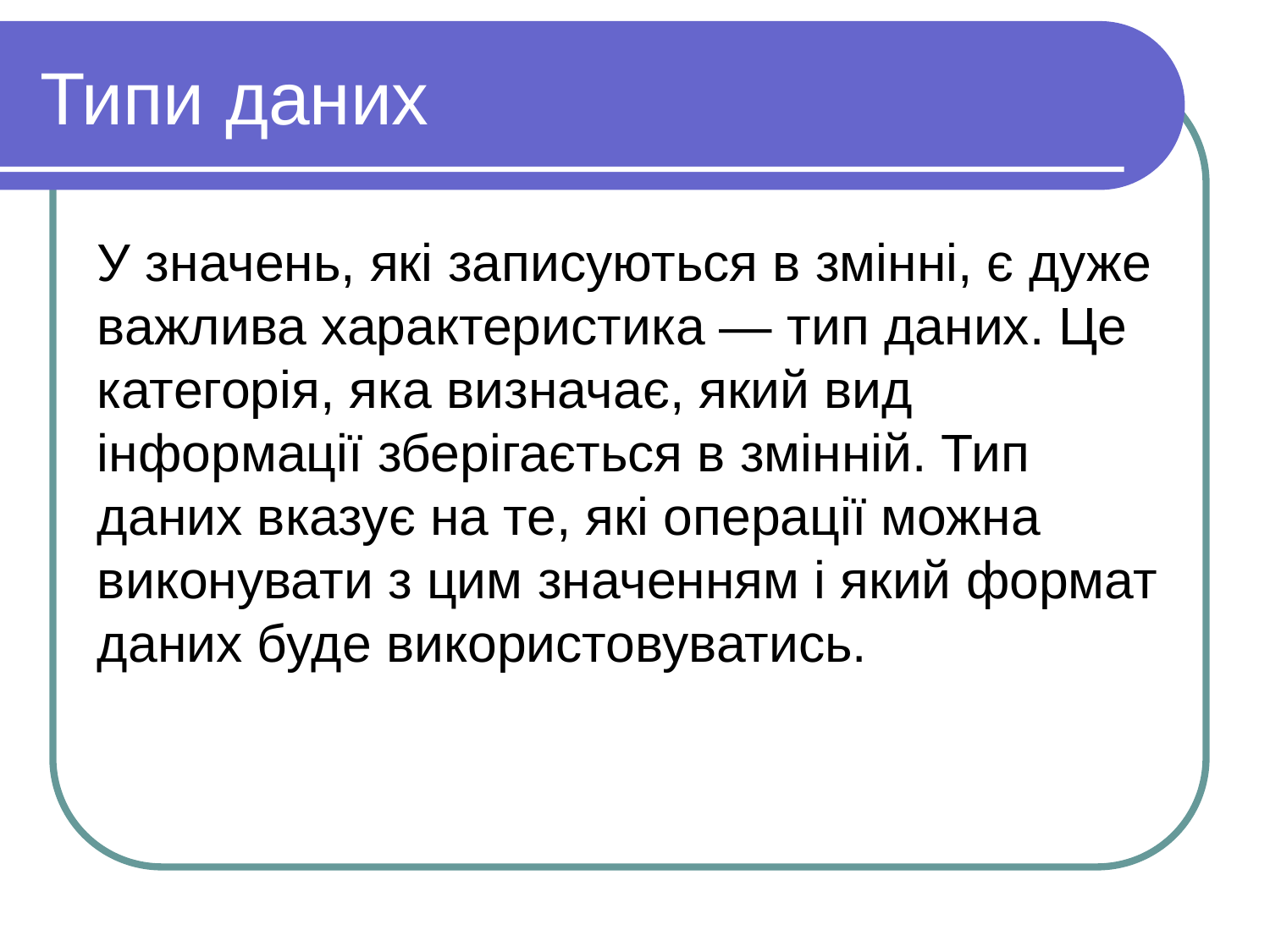

Типи даних
У значень, які записуються в змінні, є дуже важлива характеристика — тип даних. Це категорія, яка визначає, який вид інформації зберігається в змінній. Тип даних вказує на те, які операції можна виконувати з цим значенням і який формат даних буде використовуватись.